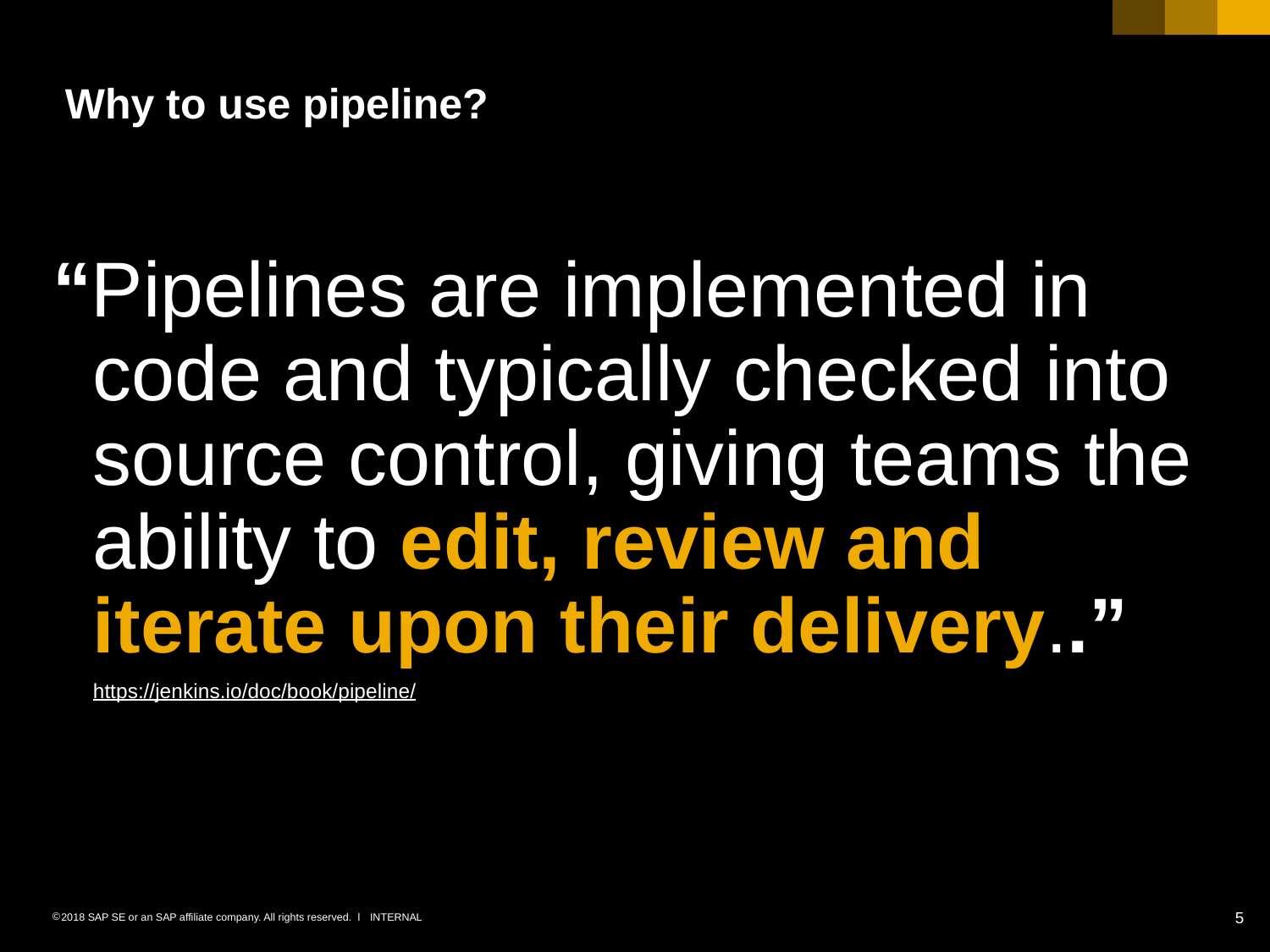

Why to use pipeline?
“Pipelines are implemented in code and typically checked into source control, giving teams the ability to edit, review and iterate upon their delivery..”
https://jenkins.io/doc/book/pipeline/